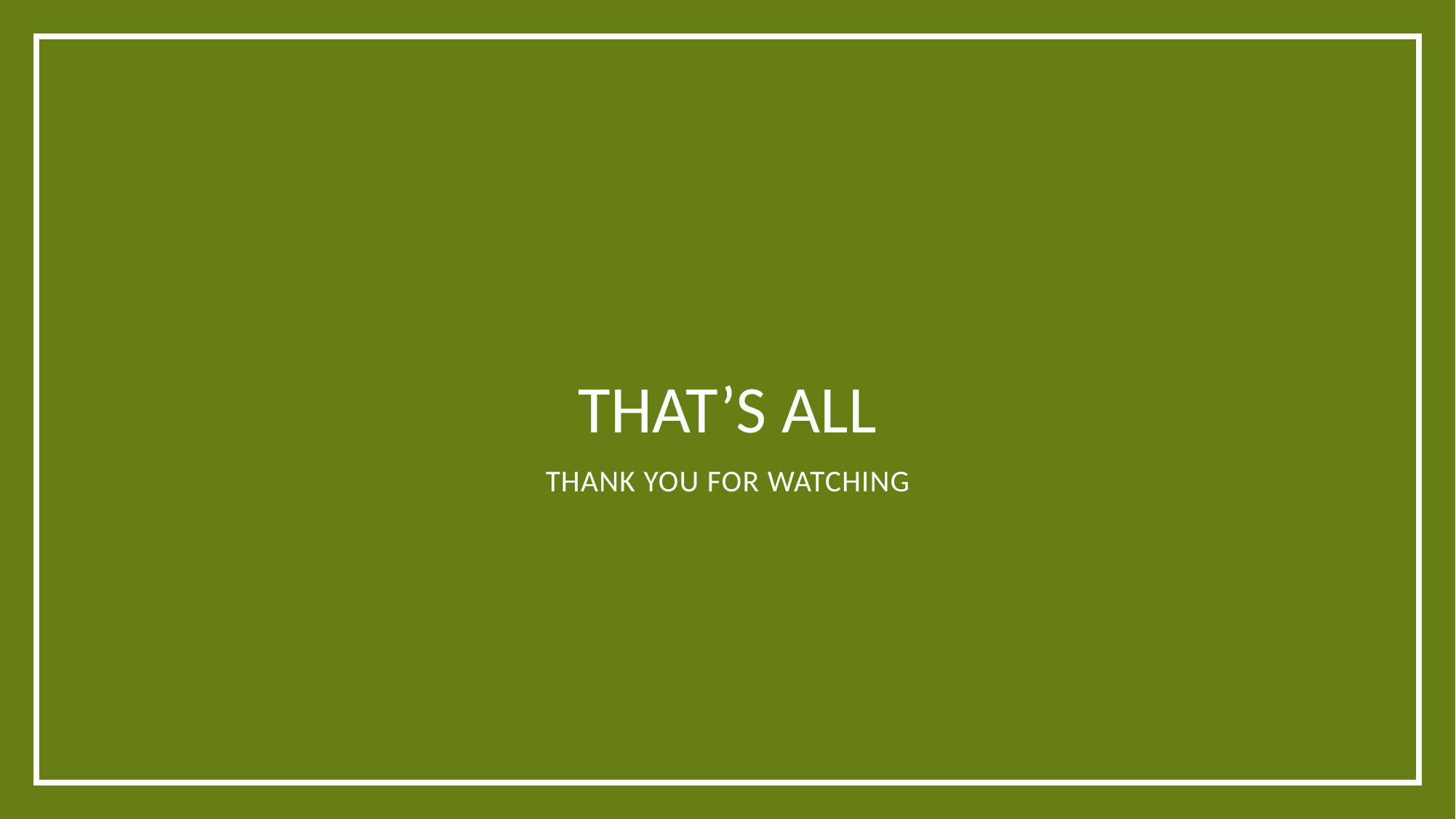

# ThAT’S ALL
Thank YOU for WATCHING